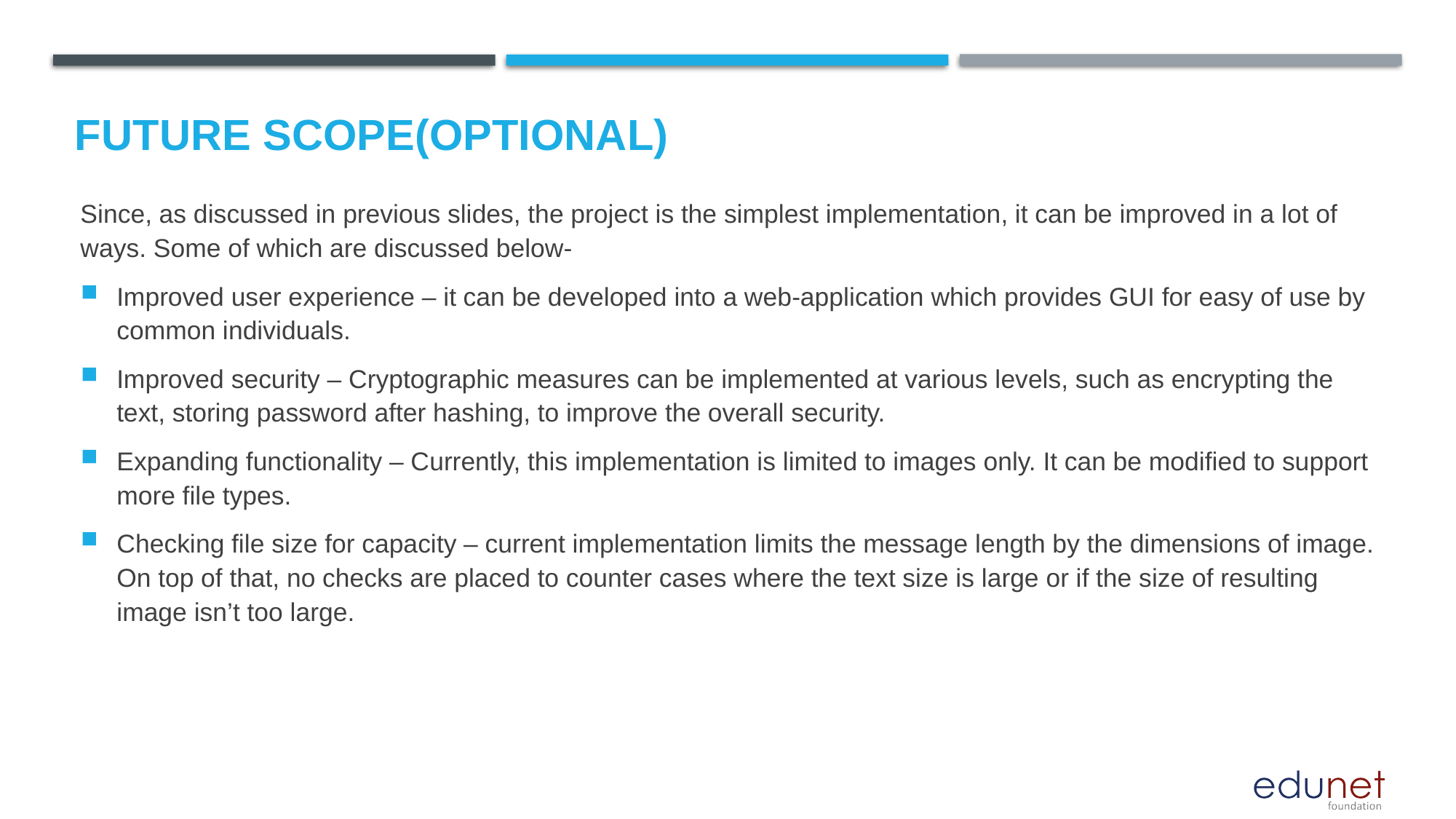

Future scope(optional)
Since, as discussed in previous slides, the project is the simplest implementation, it can be improved in a lot of ways. Some of which are discussed below-
Improved user experience – it can be developed into a web-application which provides GUI for easy of use by common individuals.
Improved security – Cryptographic measures can be implemented at various levels, such as encrypting the text, storing password after hashing, to improve the overall security.
Expanding functionality – Currently, this implementation is limited to images only. It can be modified to support more file types.
Checking file size for capacity – current implementation limits the message length by the dimensions of image. On top of that, no checks are placed to counter cases where the text size is large or if the size of resulting image isn’t too large.